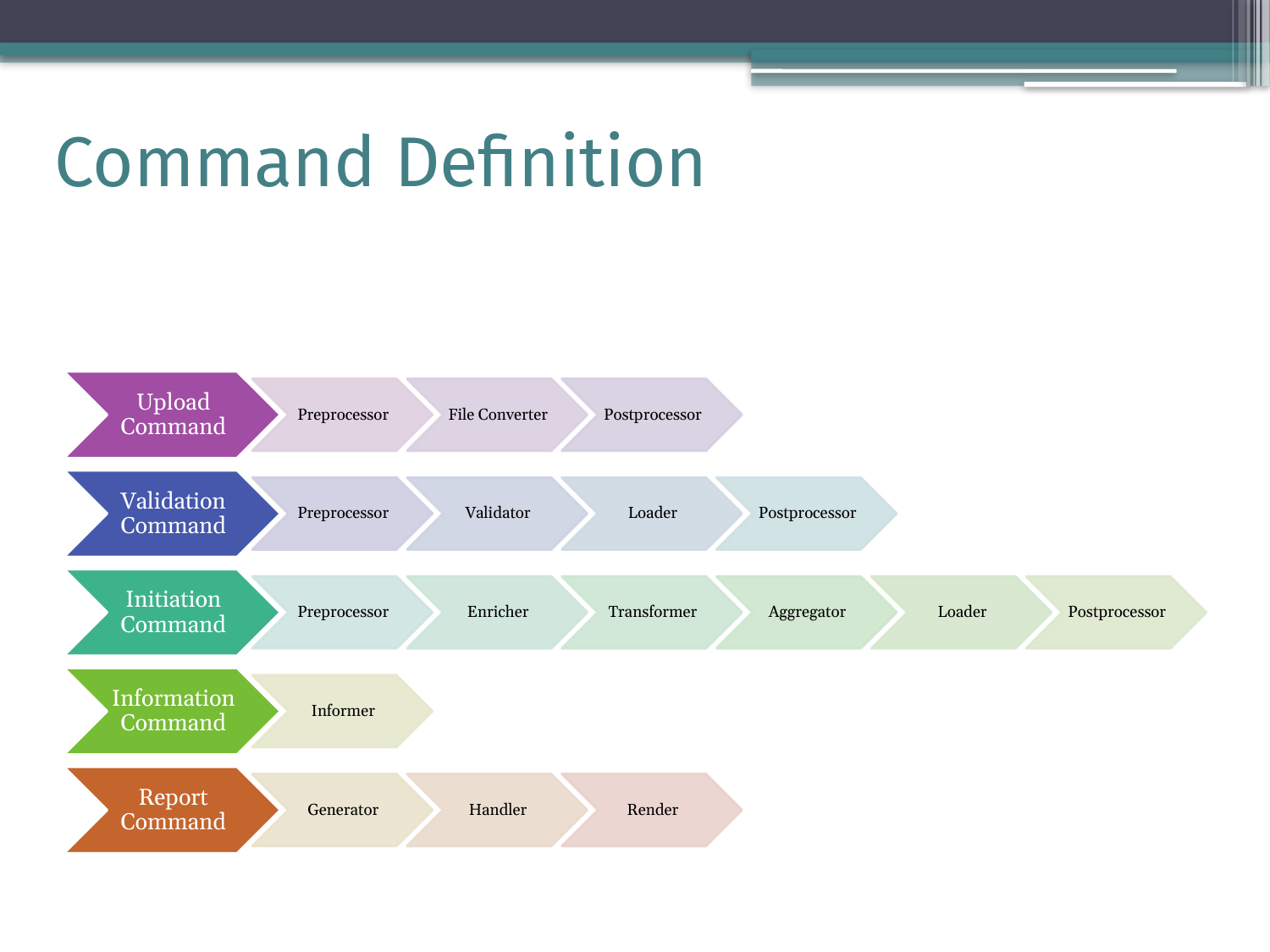

# Command Definition
Upload Command
Preprocessor
File Converter
Postprocessor
Validation Command
Preprocessor
Validator
Loader
Postprocessor
Initiation Command
Preprocessor
Enricher
Transformer
Aggregator
Loader
Postprocessor
Information Command
Informer
Report Command
Generator
Handler
Render